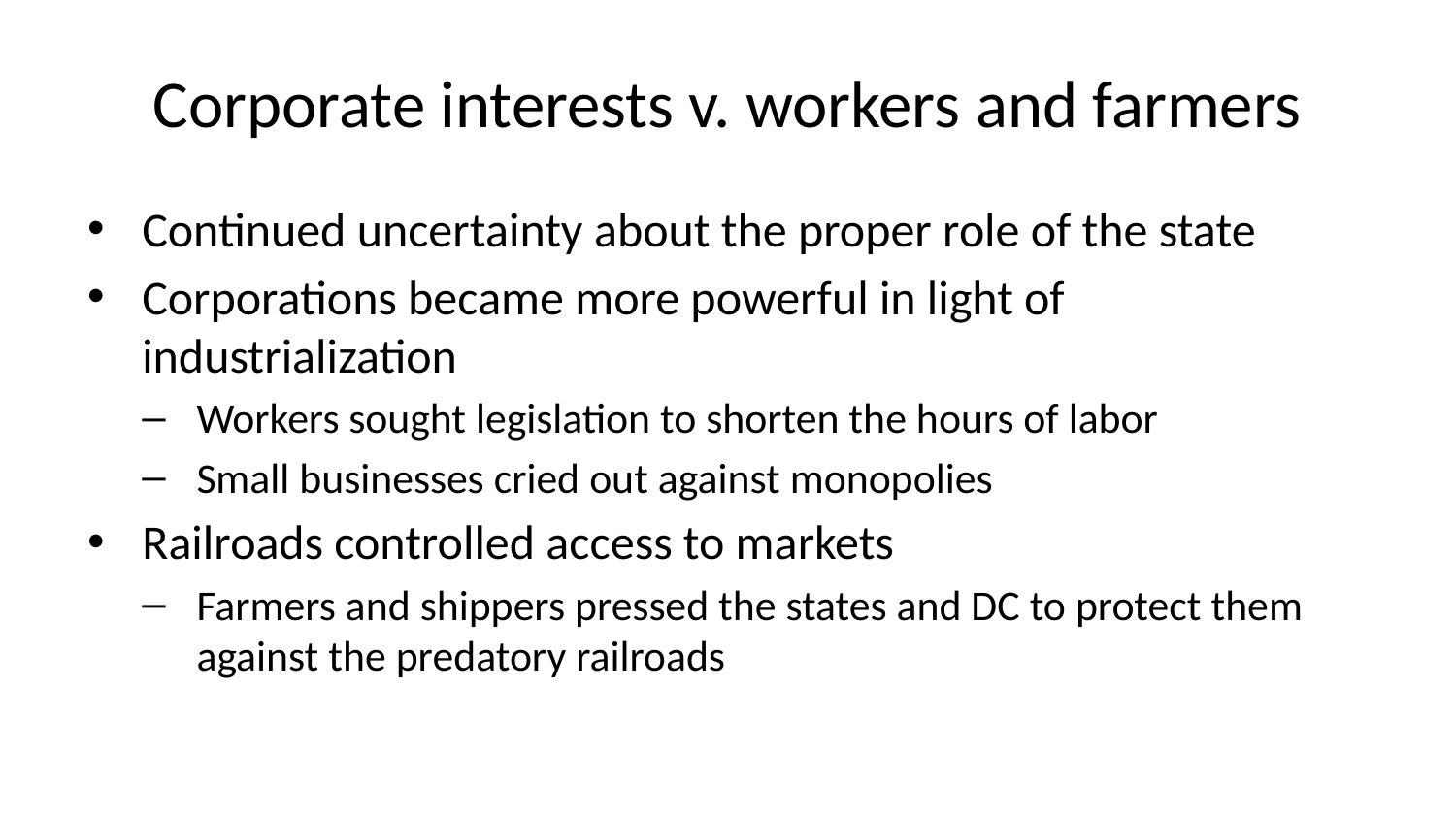

# Corporate interests v. workers and farmers
Continued uncertainty about the proper role of the state
Corporations became more powerful in light of industrialization
Workers sought legislation to shorten the hours of labor
Small businesses cried out against monopolies
Railroads controlled access to markets
Farmers and shippers pressed the states and DC to protect them against the predatory railroads